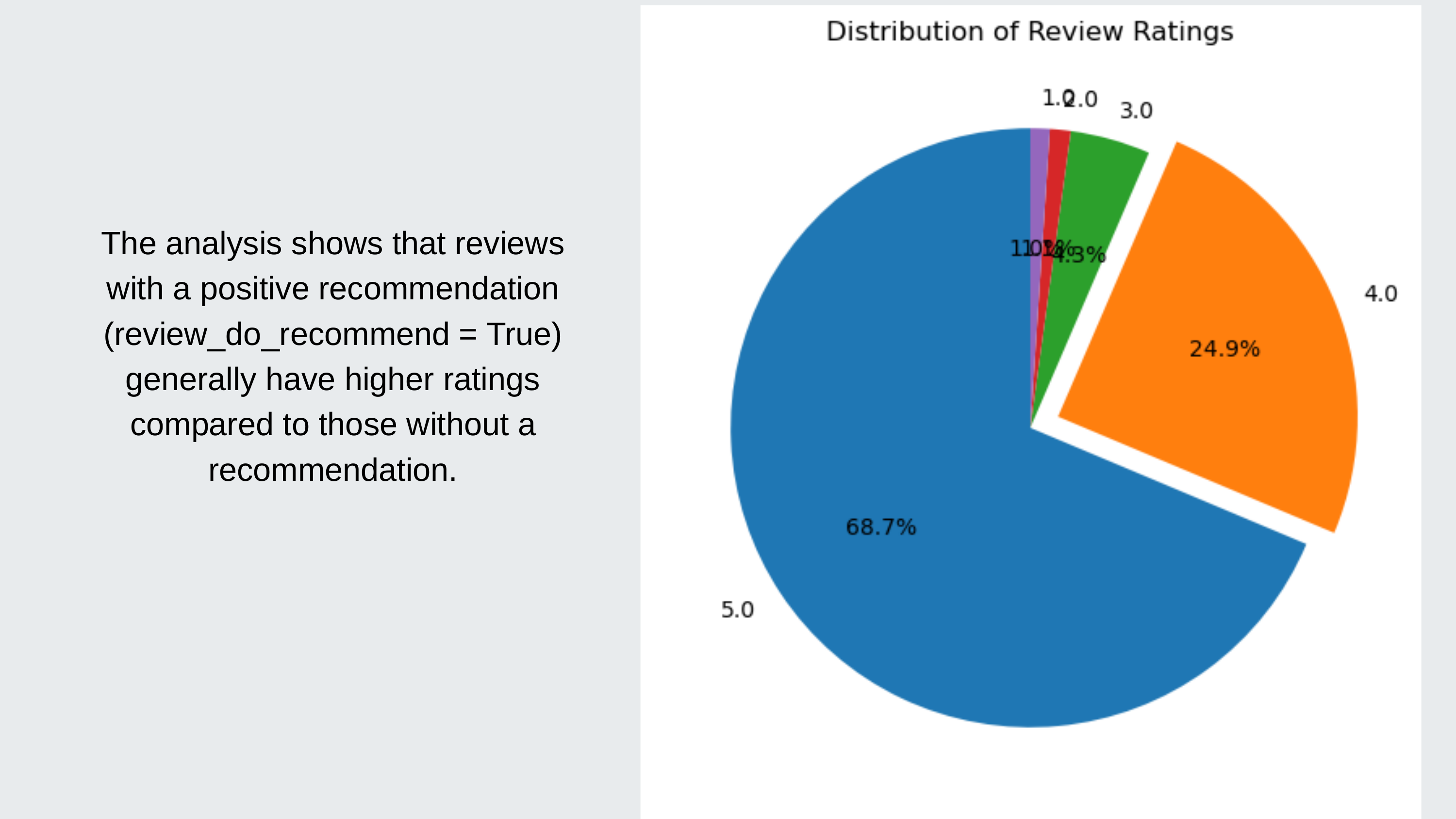

The analysis shows that reviews with a positive recommendation (review_do_recommend = True) generally have higher ratings compared to those without a recommendation.